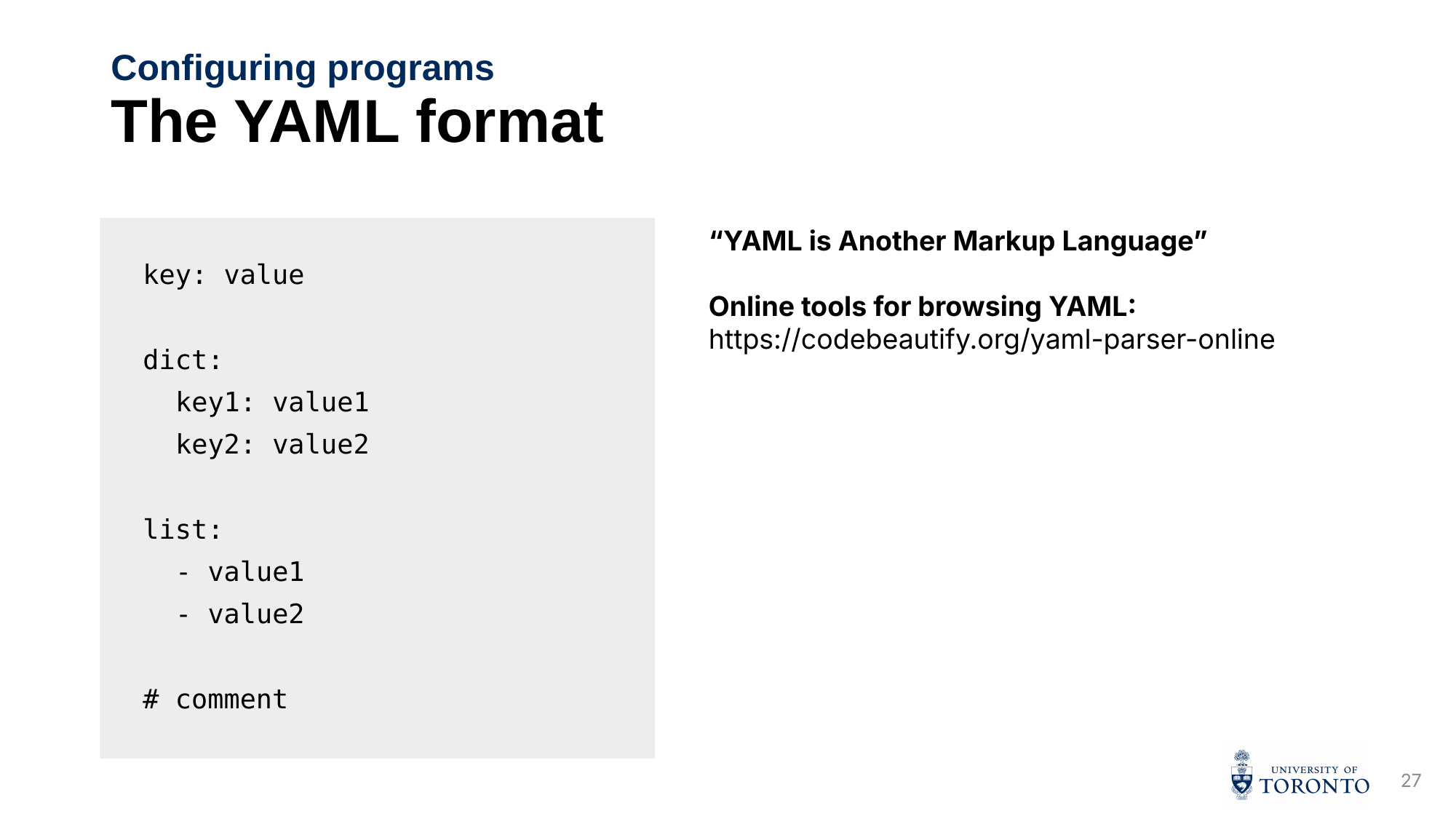

# The YAML format
Configuring programs
key: value

dict:
  key1: value1
  key2: value2

list:
  - value1
  - value2

# comment
“YAML is Another Markup Language”

Online tools for browsing YAML:
https://codebeautify.org/yaml-parser-online
27